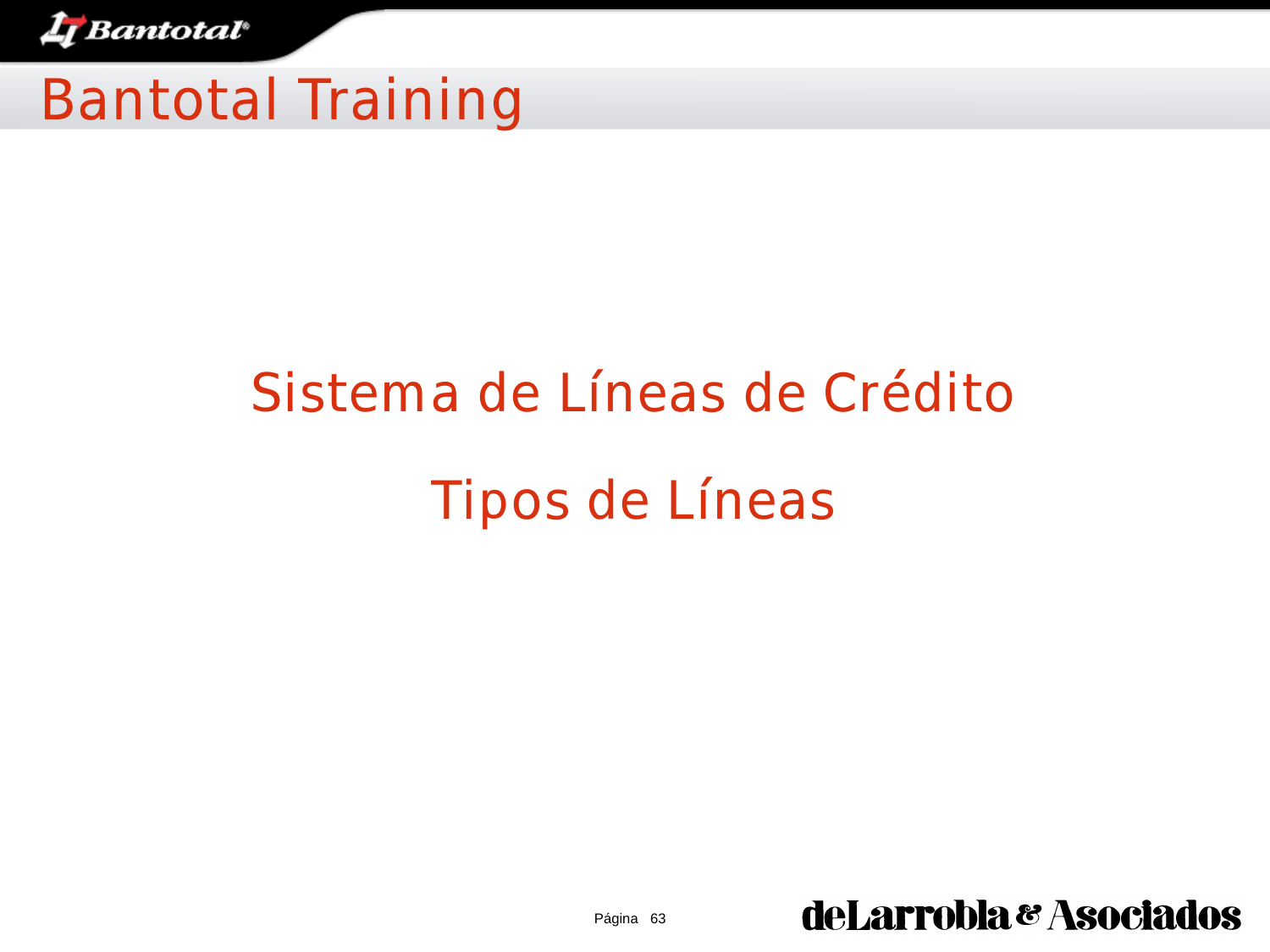

Bantotal Training
# Sistema de Líneas de Crédito Tipos de Líneas